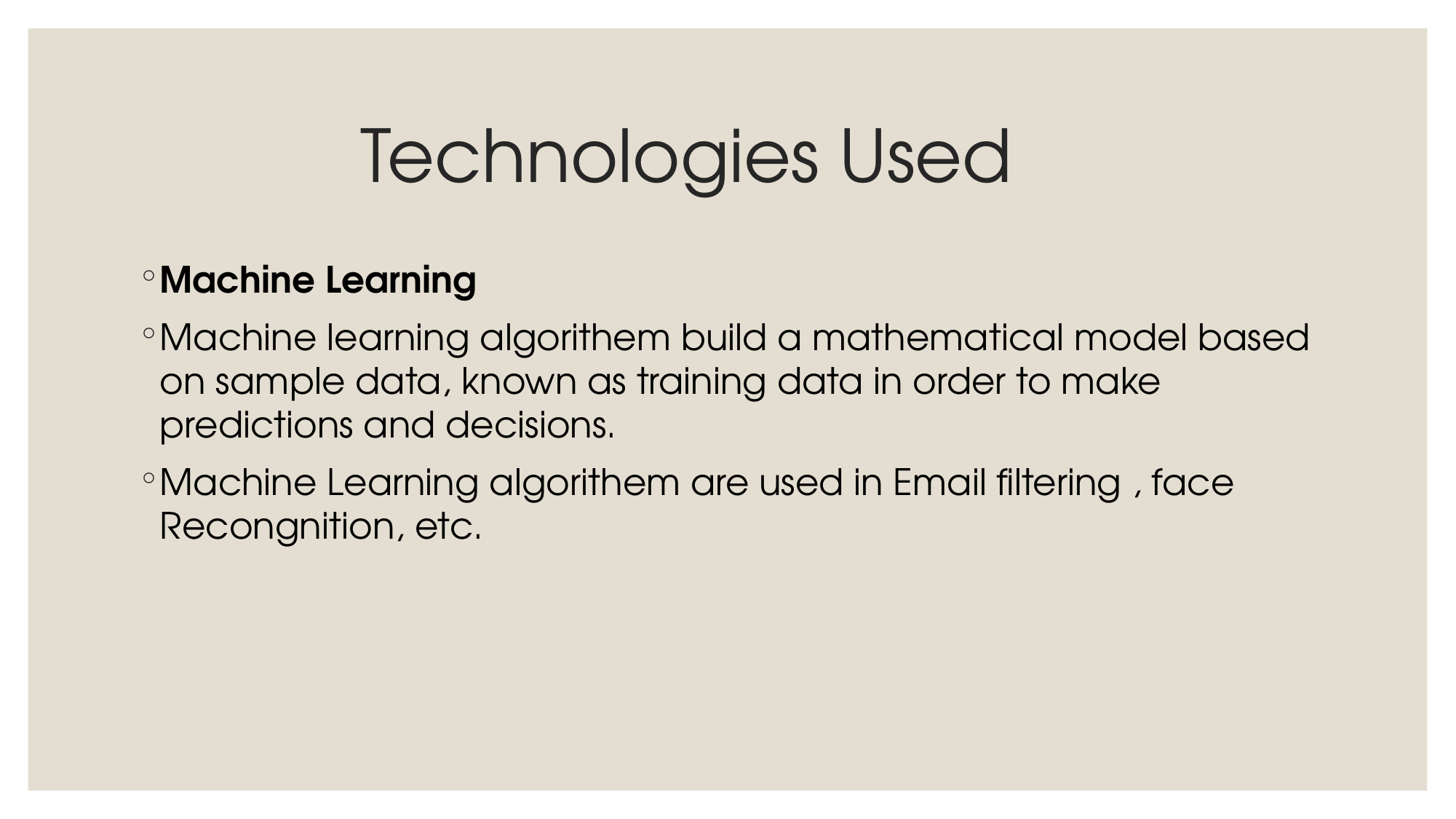

# Technologies Used
Machine Learning
Machine learning algorithem build a mathematical model based on sample data, known as training data in order to make predictions and decisions.
Machine Learning algorithem are used in Email filtering , face Recongnition, etc.